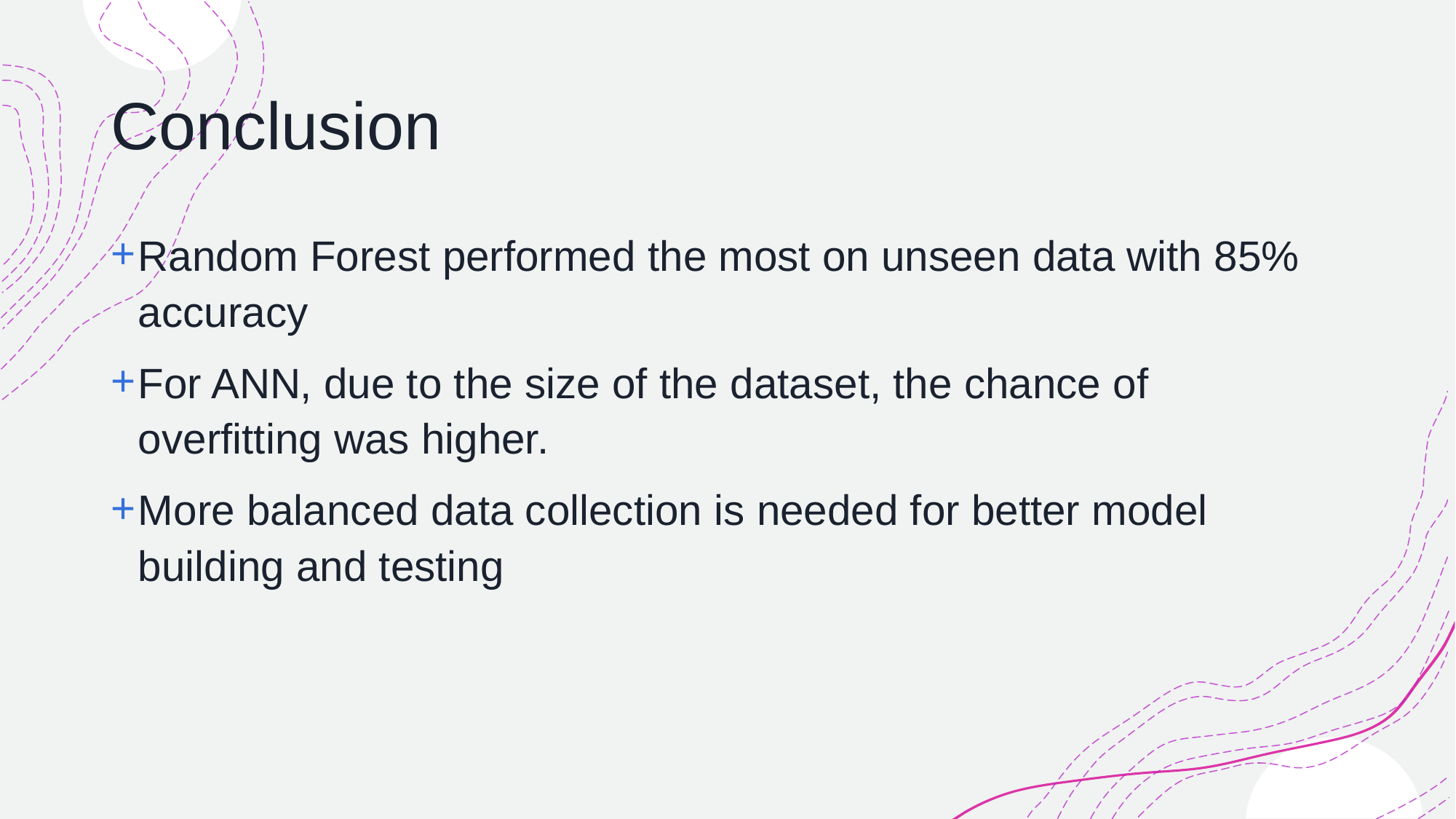

# Conclusion
Random Forest performed the most on unseen data with 85% accuracy
For ANN, due to the size of the dataset, the chance of overfitting was higher.
More balanced data collection is needed for better model building and testing